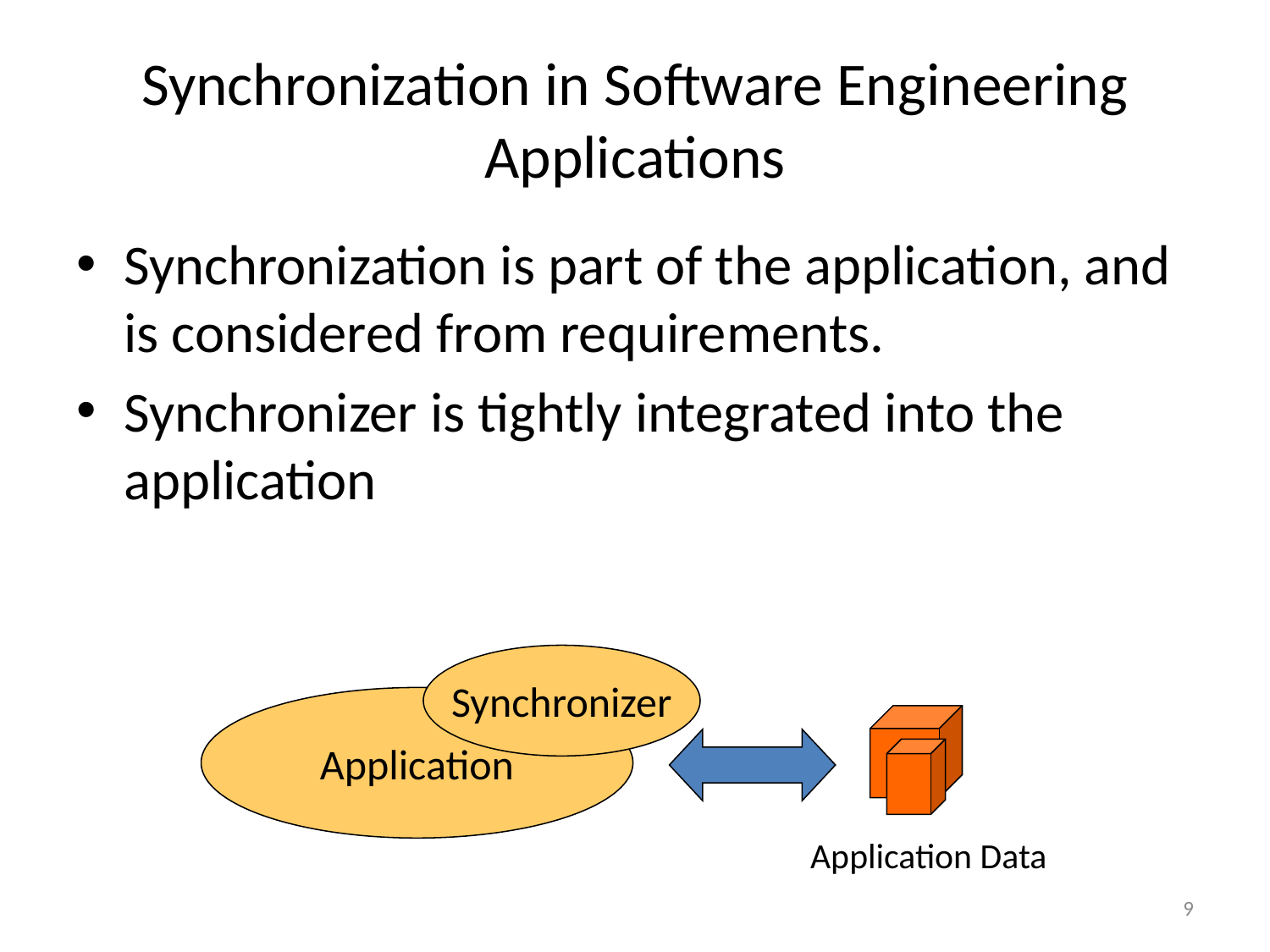

# Synchronization in Software Engineering Applications
Synchronization is part of the application, and is considered from requirements.
Synchronizer is tightly integrated into the application
Synchronizer
Application

Application Data
9